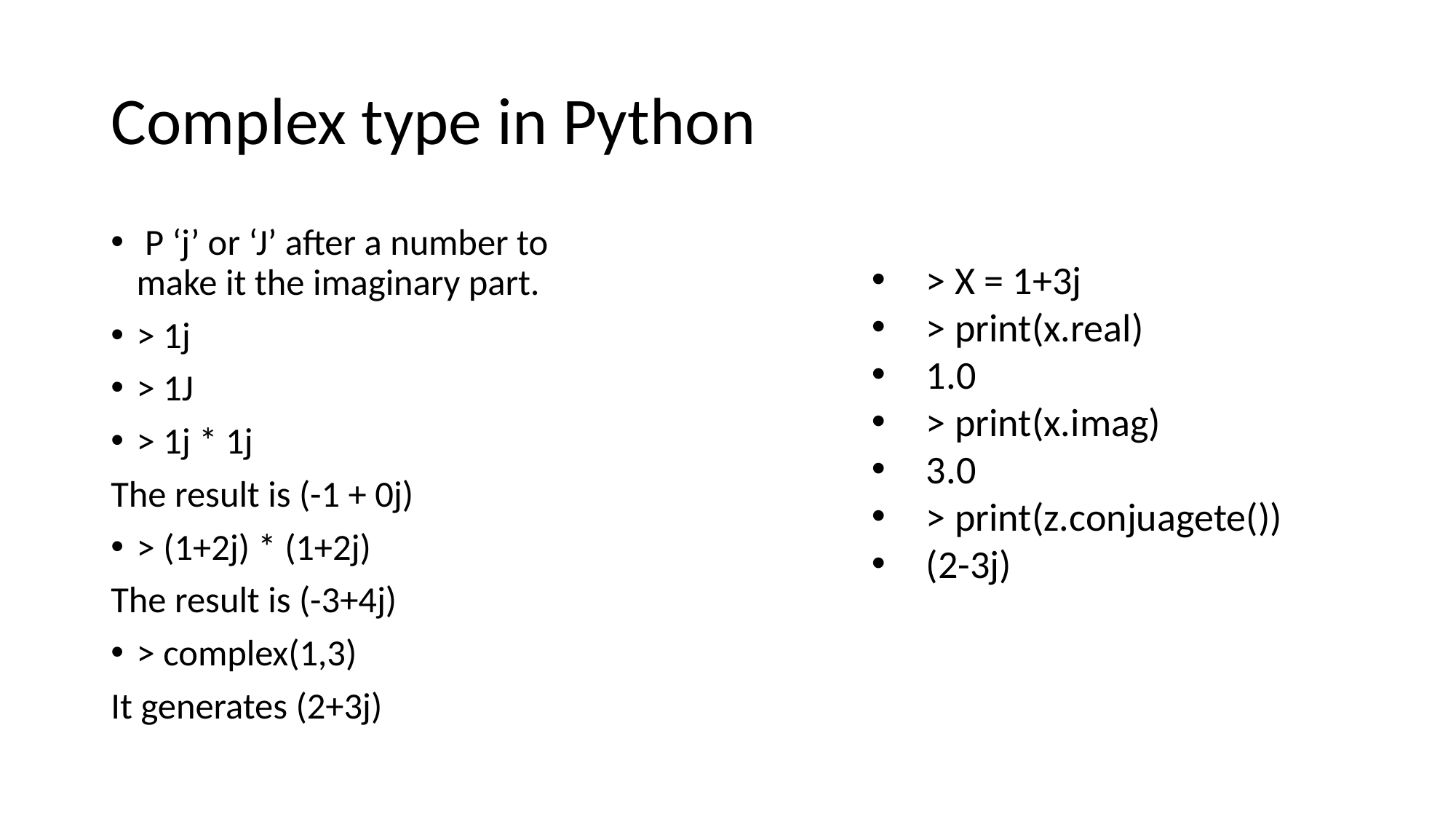

# Complex type in Python
 P ‘j’ or ‘J’ after a number to make it the imaginary part.
> 1j
> 1J
> 1j * 1j
The result is (-1 + 0j)
> (1+2j) * (1+2j)
The result is (-3+4j)
> complex(1,3)
It generates (2+3j)

> X = 1+3j
> print(x.real)
1.0
> print(x.imag)
3.0
> print(z.conjuagete())
(2-3j)